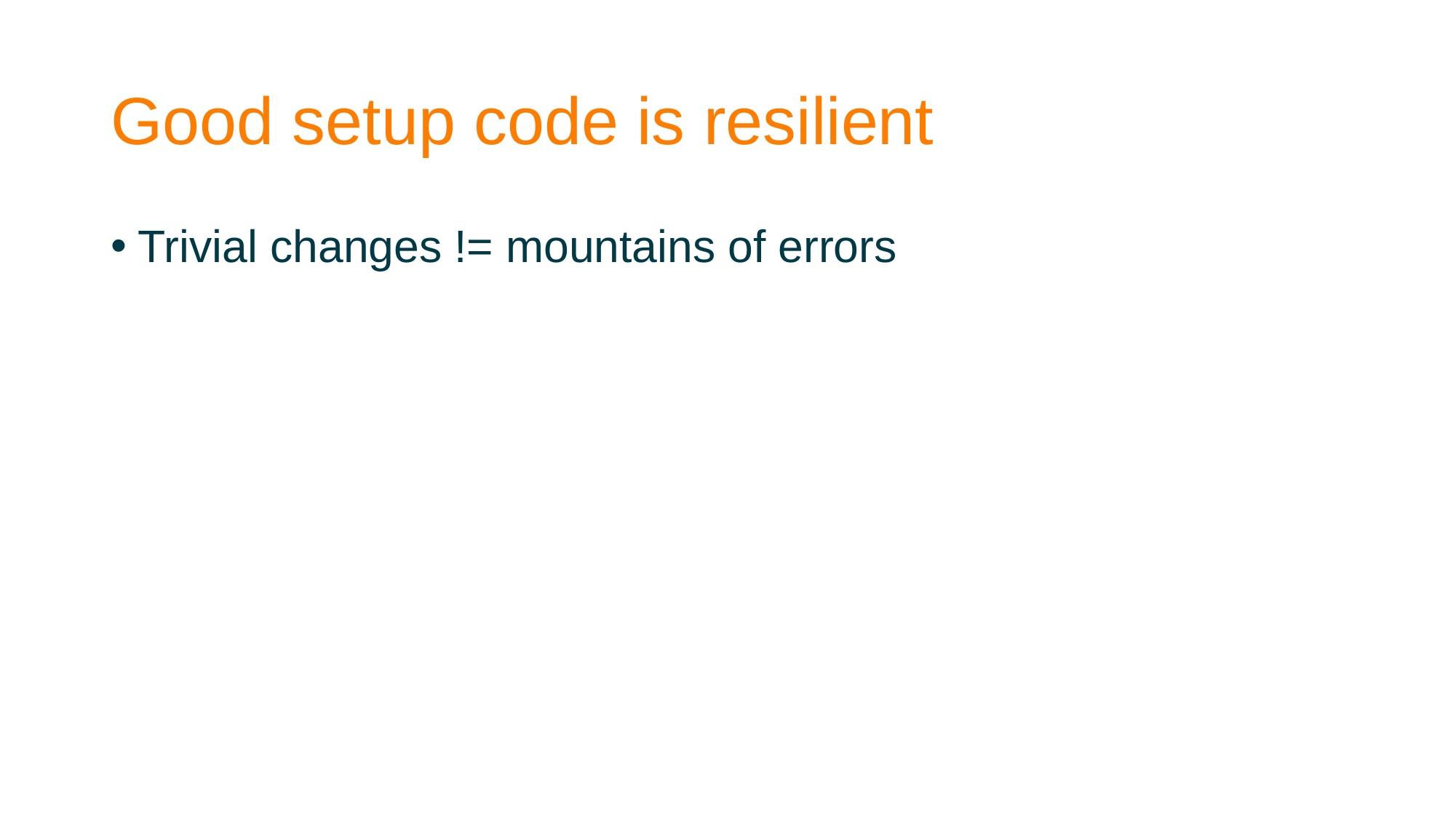

# Good setup code is resilient
Trivial changes != mountains of errors